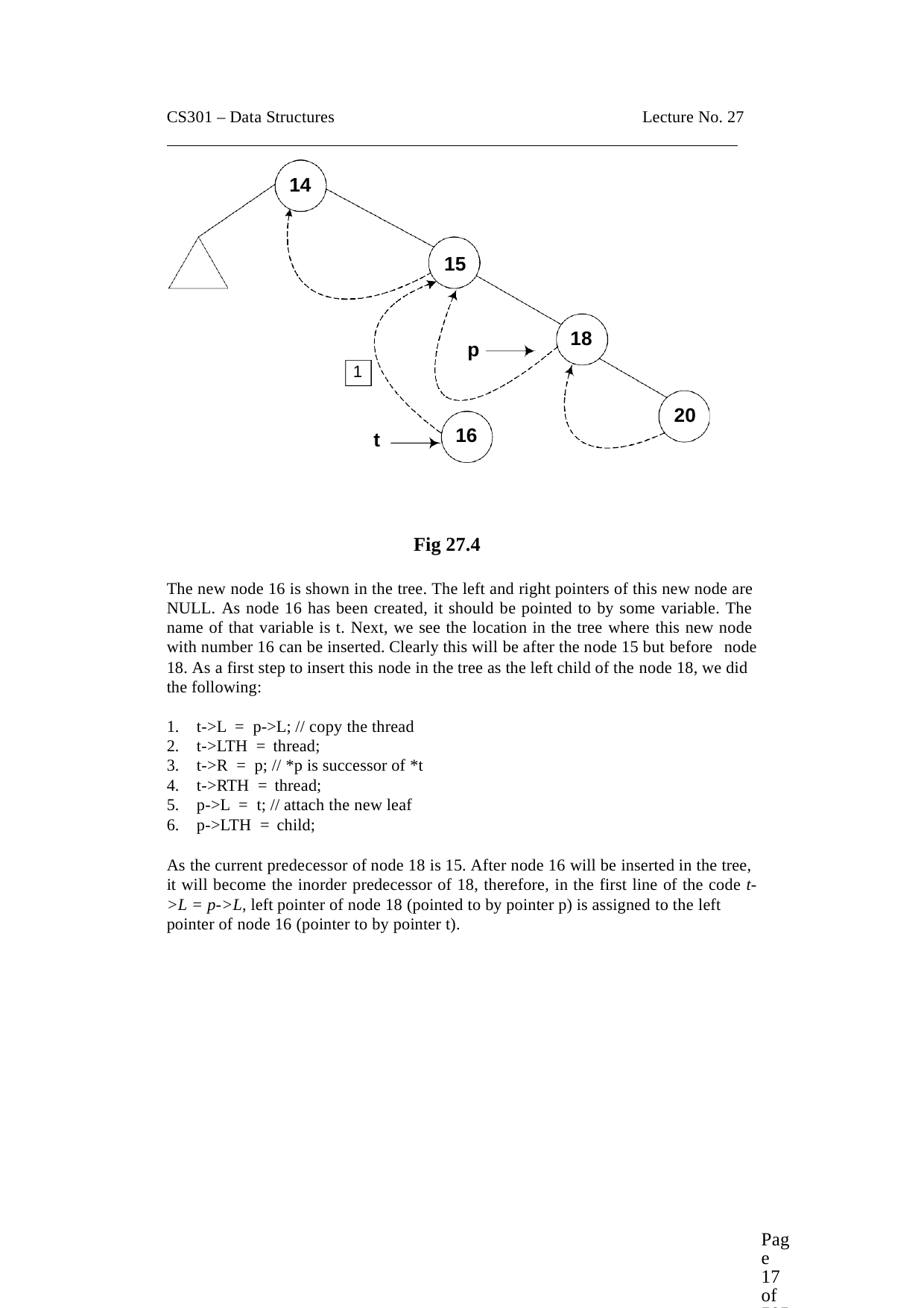

CS301 – Data Structures
Lecture No. 27

14

15
18
p
1

20
16
t
Fig 27.4

The new node 16 is shown in the tree. The left and right pointers of this new node are  NULL. As node 16 has been created, it should be pointed to by some variable. The  name of that variable is t. Next, we see the location in the tree where this new node  with number 16 can be inserted. Clearly this will be after the node 15 but before  node
18. As a first step to insert this node in the tree as the left child of the node 18, we did  the following:

t->L  =  p->L; // copy the thread
t->LTH  = thread;
t->R  =  p; // *p is successor of *t
t->RTH  = thread;
p->L  =  t; // attach the new leaf
p->LTH  = child;

As the current predecessor of node 18 is 15. After node 16 will be inserted in the tree,  it will become the inorder predecessor of 18, therefore, in the first line of the code t-
>L = p->L, left pointer of node 18 (pointed to by pointer p) is assigned to the left  pointer of node 16 (pointer to by pointer t).
Page 17 of 505